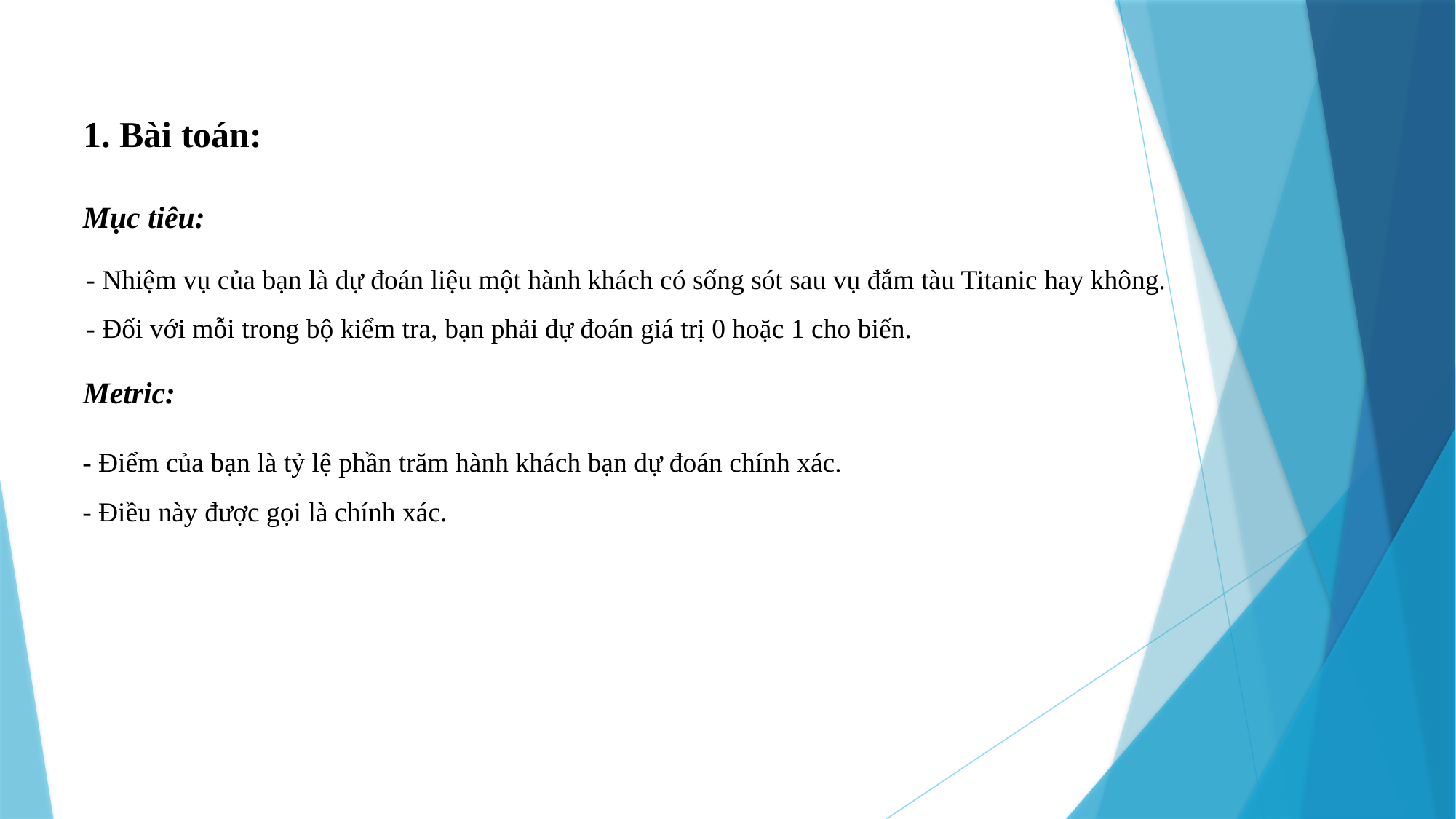

1. Bài toán:
Mục tiêu:
- Nhiệm vụ của bạn là dự đoán liệu một hành khách có sống sót sau vụ đắm tàu Titanic hay không.
- Đối với mỗi trong bộ kiểm tra, bạn phải dự đoán giá trị 0 hoặc 1 cho biến.
Metric:
- Điểm của bạn là tỷ lệ phần trăm hành khách bạn dự đoán chính xác.
- Điều này được gọi là chính xác.